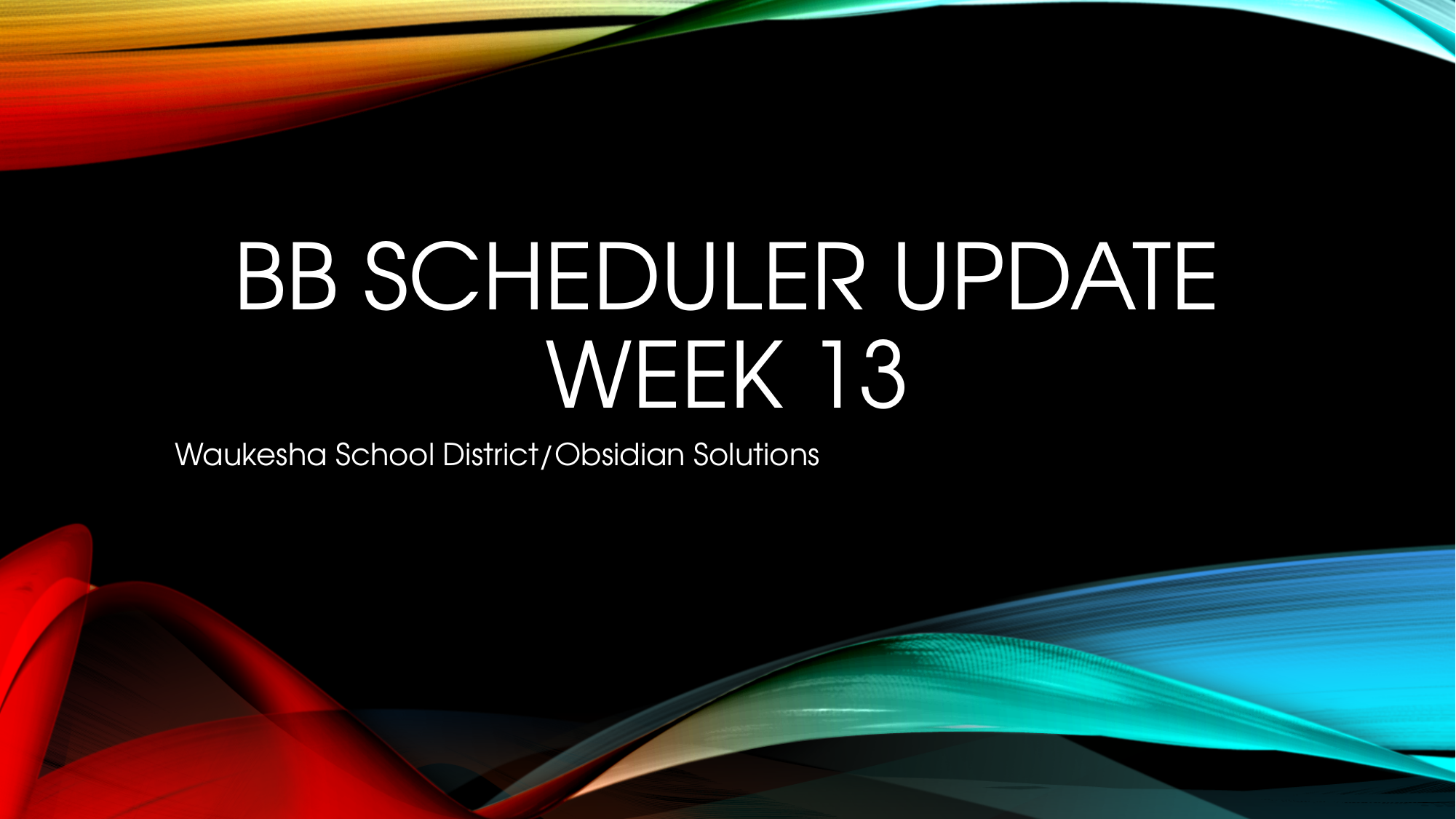

# BB Scheduler Update Week 13
Waukesha School District/Obsidian Solutions